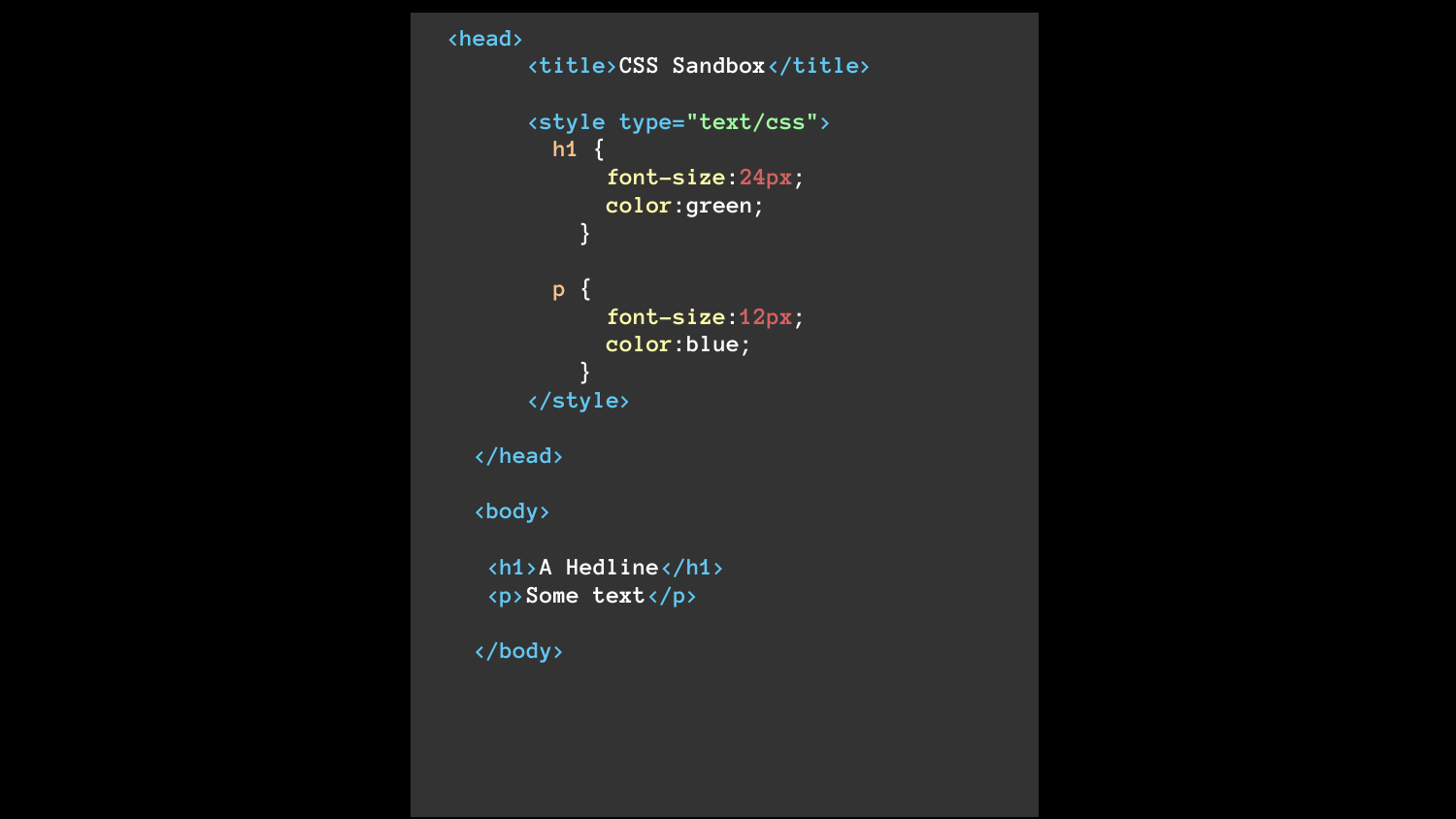

| <head> <title>CSS Sandbox</title> <style type="text/css"> h1 { font-size:24px; color:green; } p { font-size:12px; color:blue; } </style> </head> <body> <h1>A Hedline</h1> <p>Some text</p> </body> |
| --- |